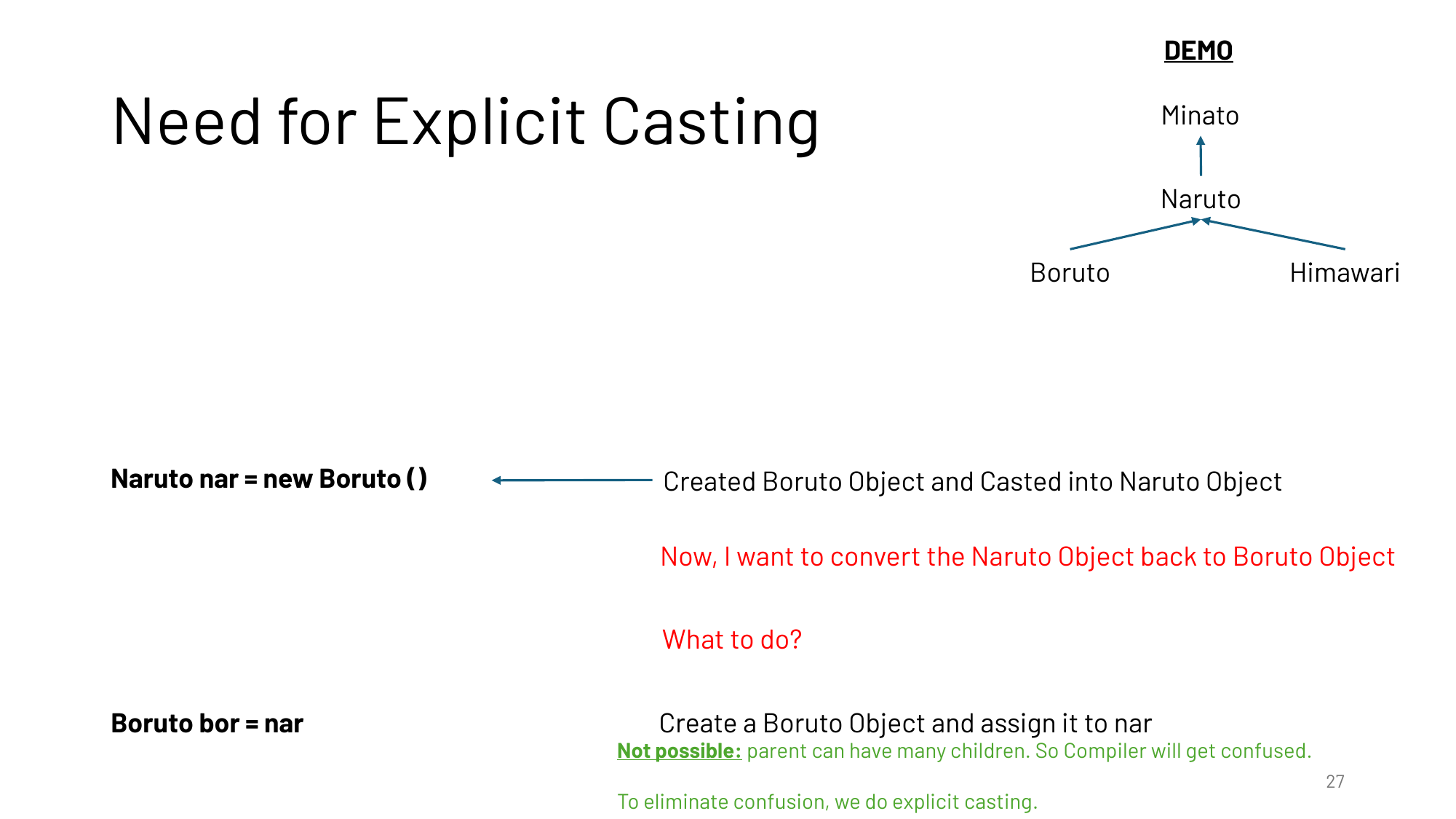

DEMO
# Need for Explicit Casting
Minato
Naruto
Boruto
Himawari
Naruto nar = new Boruto ()
Created Boruto Object and Casted into Naruto Object
Now, I want to convert the Naruto Object back to Boruto Object
 What to do?
Boruto bor = nar
Create a Boruto Object and assign it to nar
Not possible: parent can have many children. So Compiler will get confused.

To eliminate confusion, we do explicit casting.
27